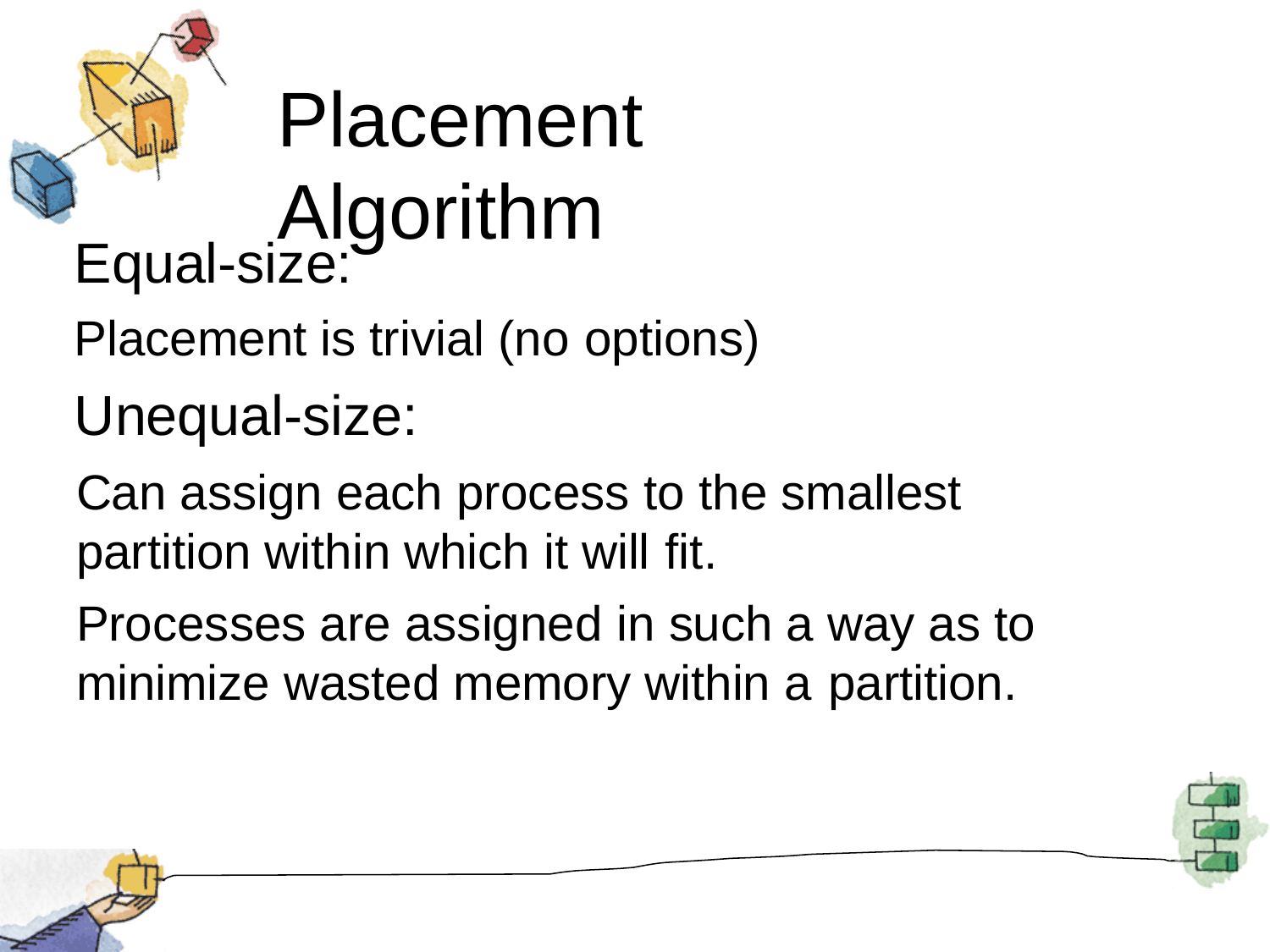

# Placement Algorithm
:Equal-size
(Placement is trivial (no options
:Unequal-size
Can assign each process to the smallest  partition within which it will fit.
Processes are assigned in such a way as to  minimize wasted memory within a partition.